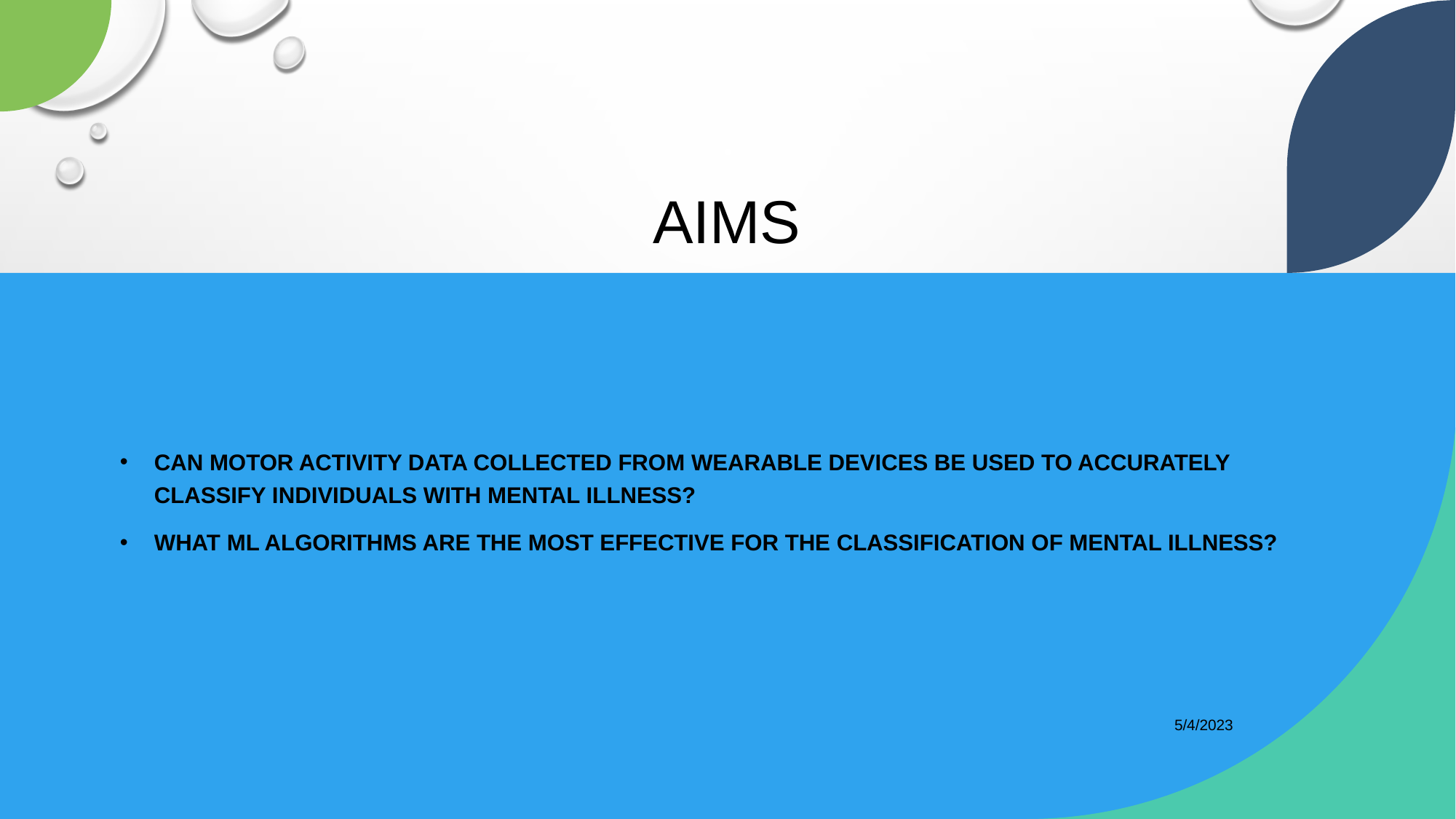

# Aims
Can motor activity data collected from wearable devices be used to accurately classify individuals with mental illness?
What ML algorithms are the most effective for the classification of mental illness?

Thesis 2023 J Fitzgerald R00156081
5/4/2023
4